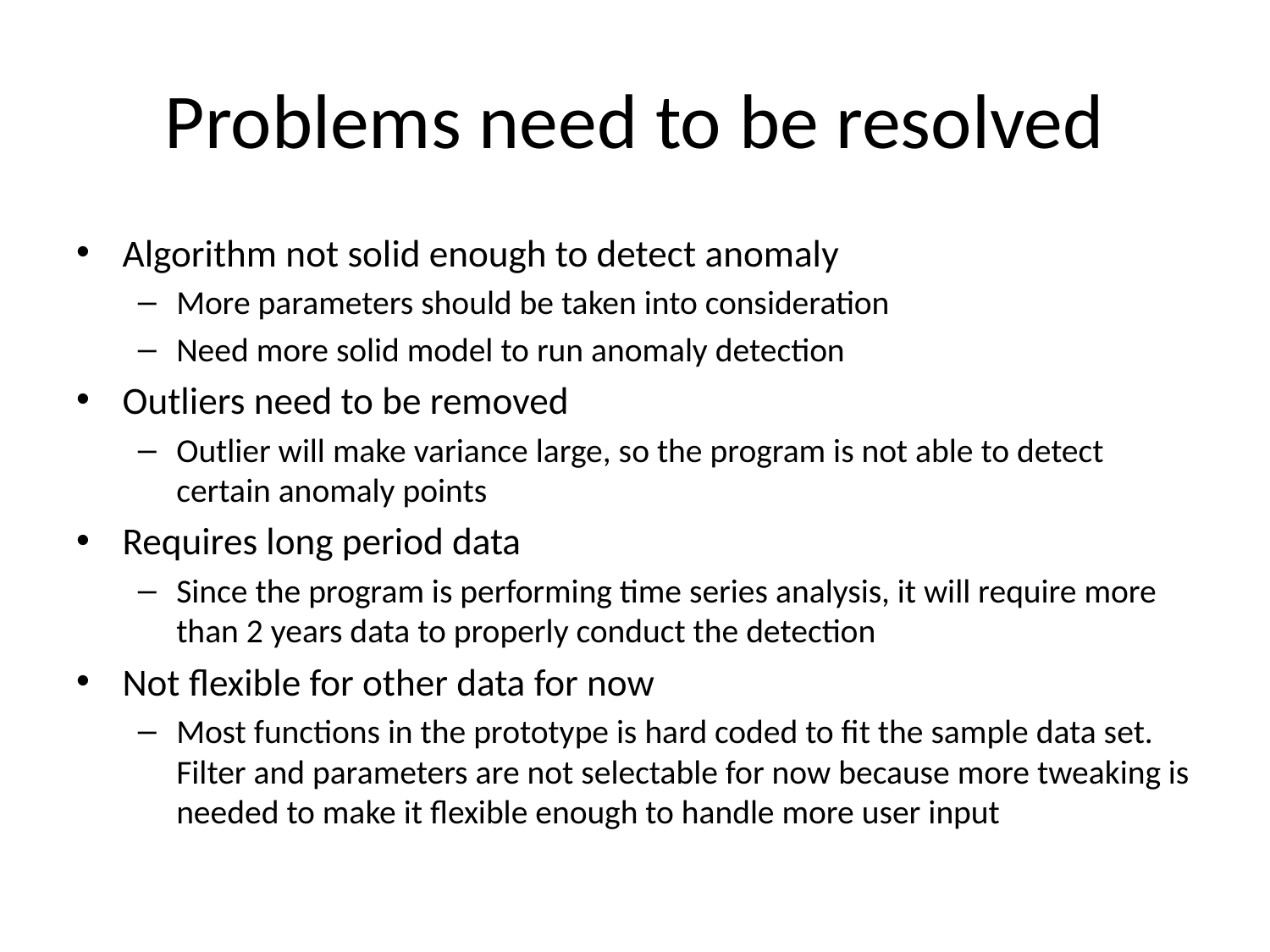

# Problems need to be resolved
Algorithm not solid enough to detect anomaly
More parameters should be taken into consideration
Need more solid model to run anomaly detection
Outliers need to be removed
Outlier will make variance large, so the program is not able to detect certain anomaly points
Requires long period data
Since the program is performing time series analysis, it will require more than 2 years data to properly conduct the detection
Not flexible for other data for now
Most functions in the prototype is hard coded to fit the sample data set. Filter and parameters are not selectable for now because more tweaking is needed to make it flexible enough to handle more user input